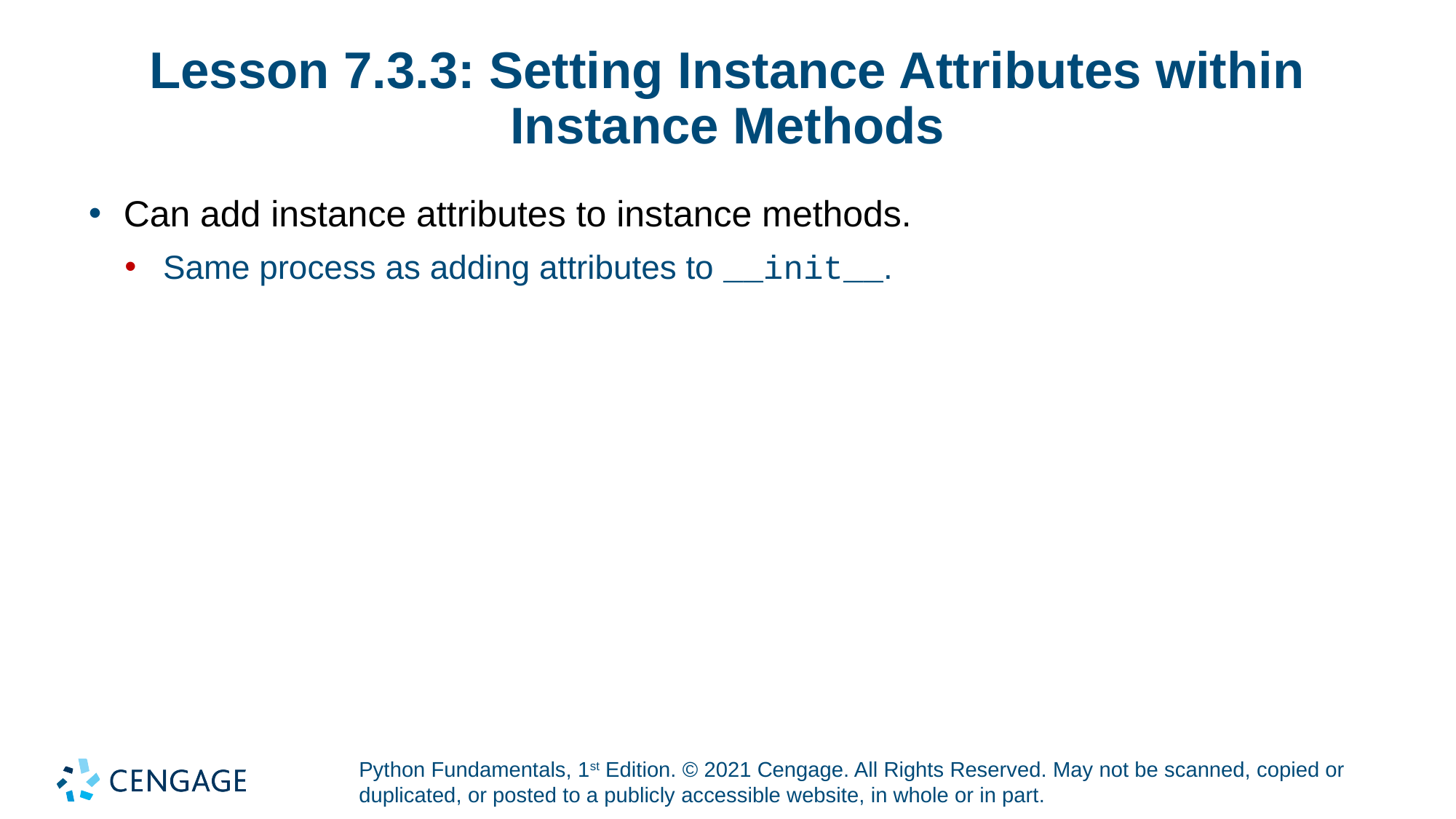

# Lesson 7.3.3: Setting Instance Attributes within Instance Methods
Can add instance attributes to instance methods.
Same process as adding attributes to __init__.